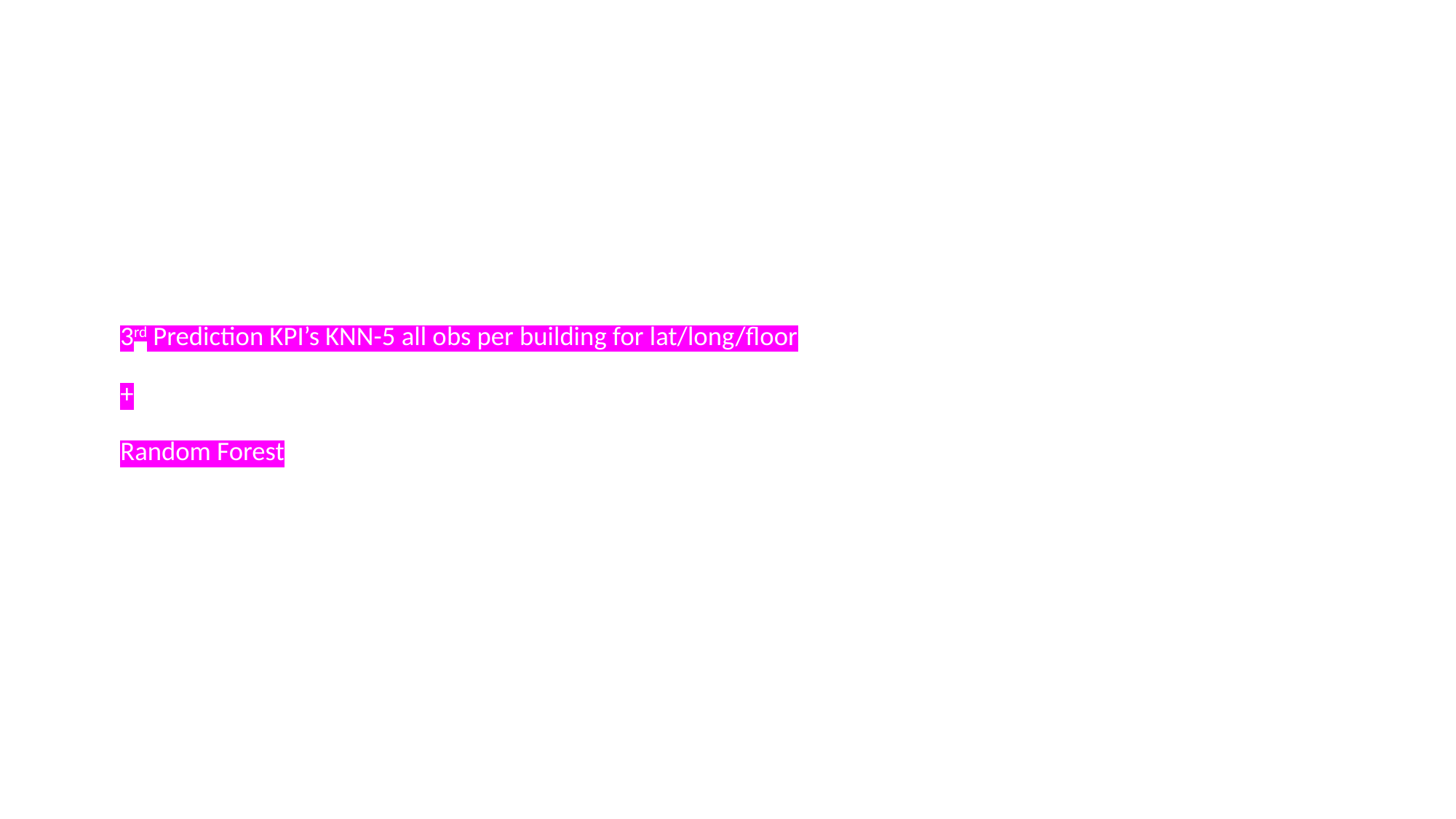

# 3rd Prediction KPI’s KNN-5 all obs per building for lat/long/floor + Random Forest